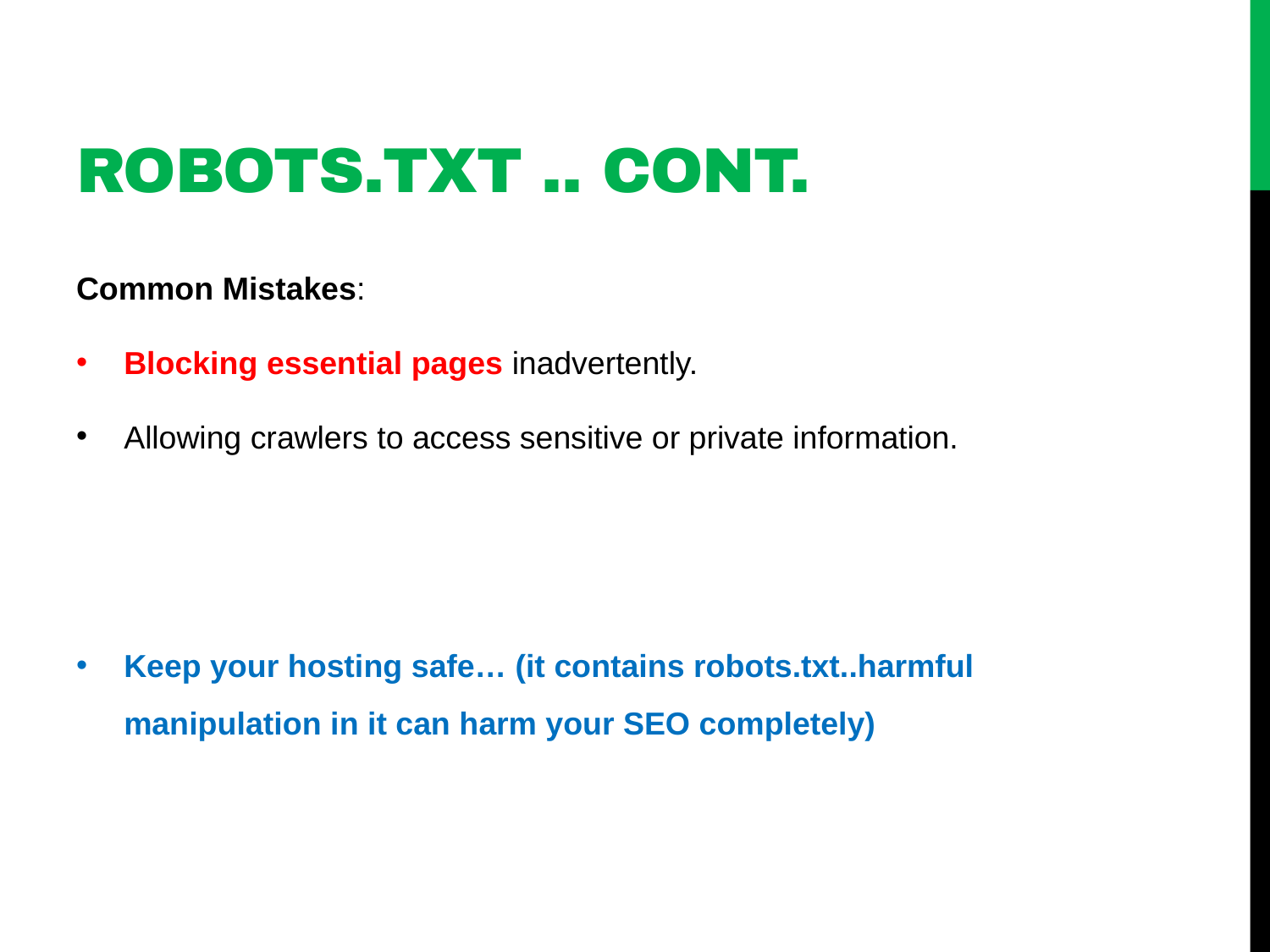

# Robots.txt .. Cont.
Common Mistakes:
Blocking essential pages inadvertently.
Allowing crawlers to access sensitive or private information.

Keep your hosting safe… (it contains robots.txt..harmful manipulation in it can harm your SEO completely)